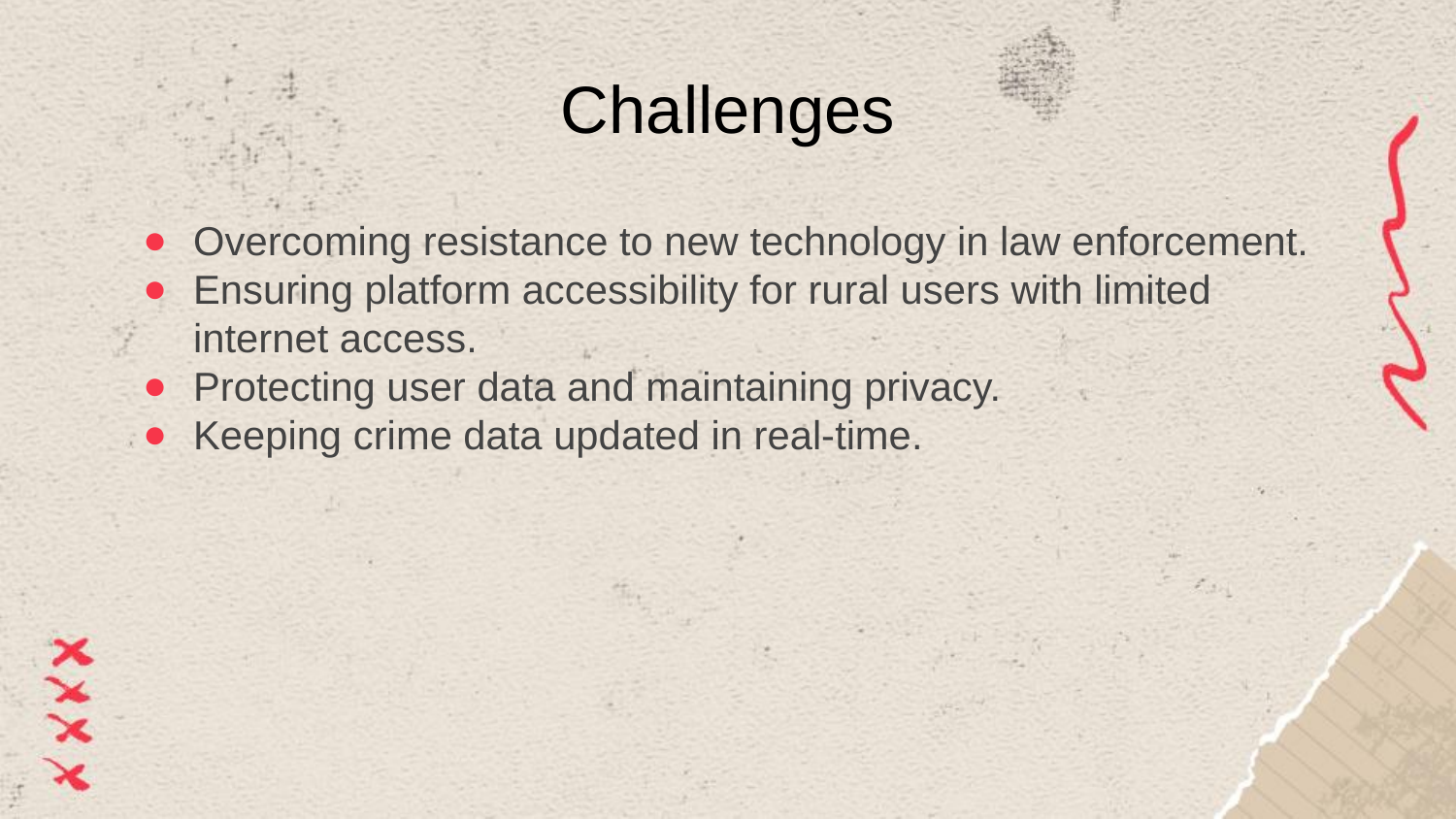

# Challenges
Overcoming resistance to new technology in law enforcement.
Ensuring platform accessibility for rural users with limited internet access.
Protecting user data and maintaining privacy.
Keeping crime data updated in real-time.